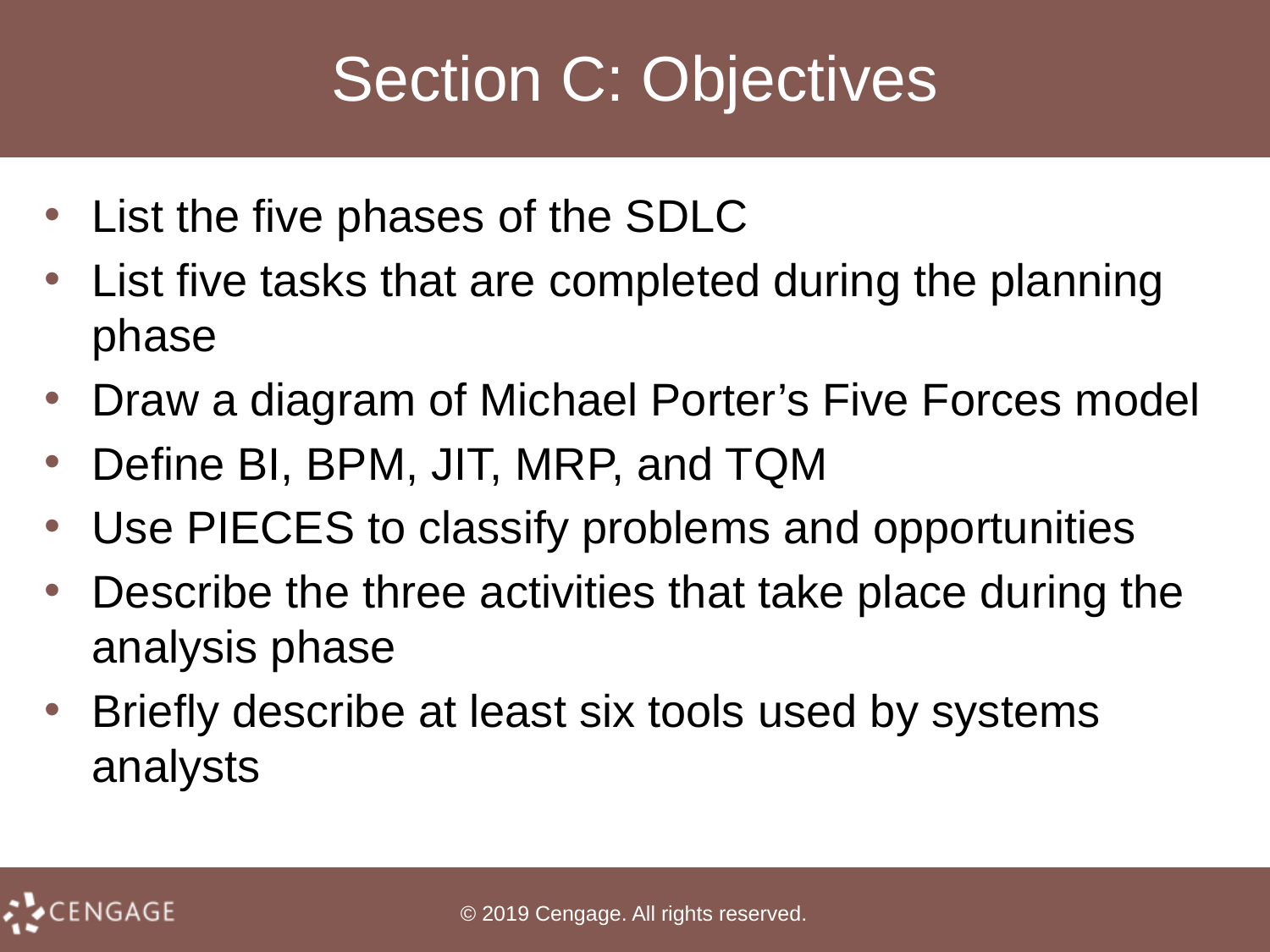

# Section C: Objectives
List the five phases of the SDLC
List five tasks that are completed during the planning phase
Draw a diagram of Michael Porter’s Five Forces model
Define BI, BPM, JIT, MRP, and TQM
Use PIECES to classify problems and opportunities
Describe the three activities that take place during the analysis phase
Briefly describe at least six tools used by systems analysts